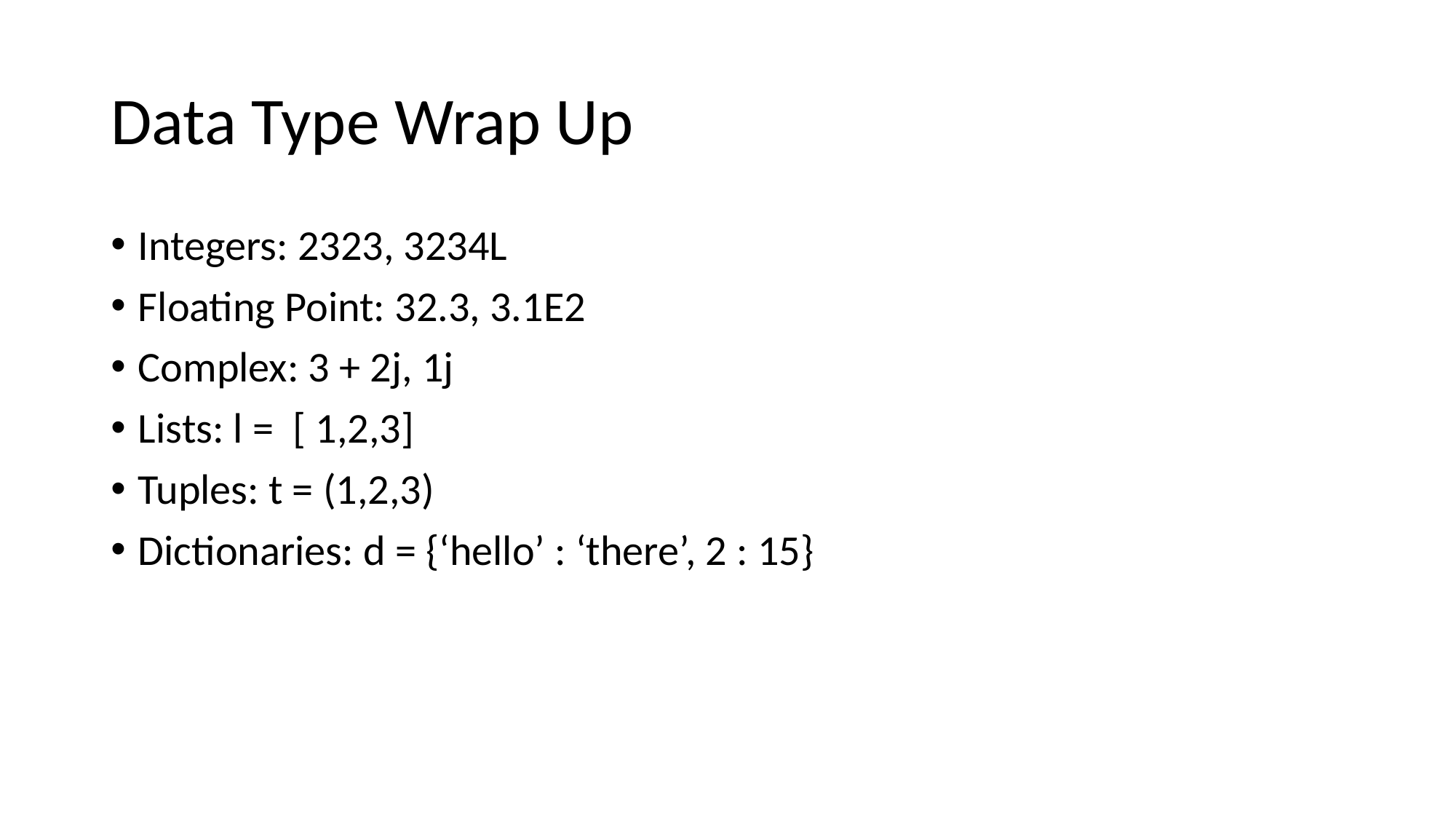

# Data Type Wrap Up
Integers: 2323, 3234L
Floating Point: 32.3, 3.1E2
Complex: 3 + 2j, 1j
Lists: l =  [ 1,2,3]
Tuples: t = (1,2,3)
Dictionaries: d = {‘hello’ : ‘there’, 2 : 15}